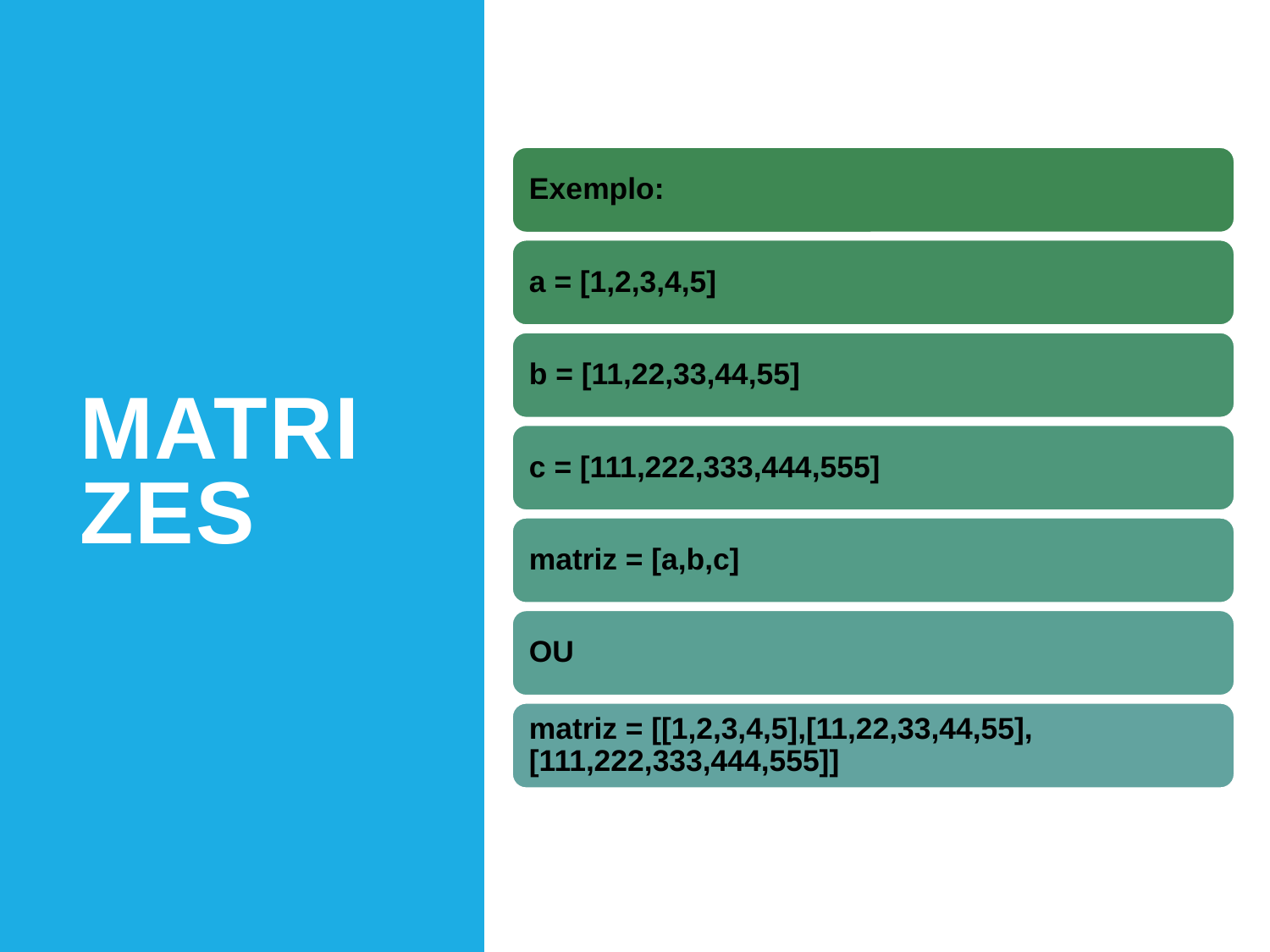

Exemplo:
a = [1,2,3,4,5]
b = [11,22,33,44,55]
c = [111,222,333,444,555]
matriz = [a,b,c]
OU
matriz = [[1,2,3,4,5],[11,22,33,44,55],[111,222,333,444,555]]
# Matrizes